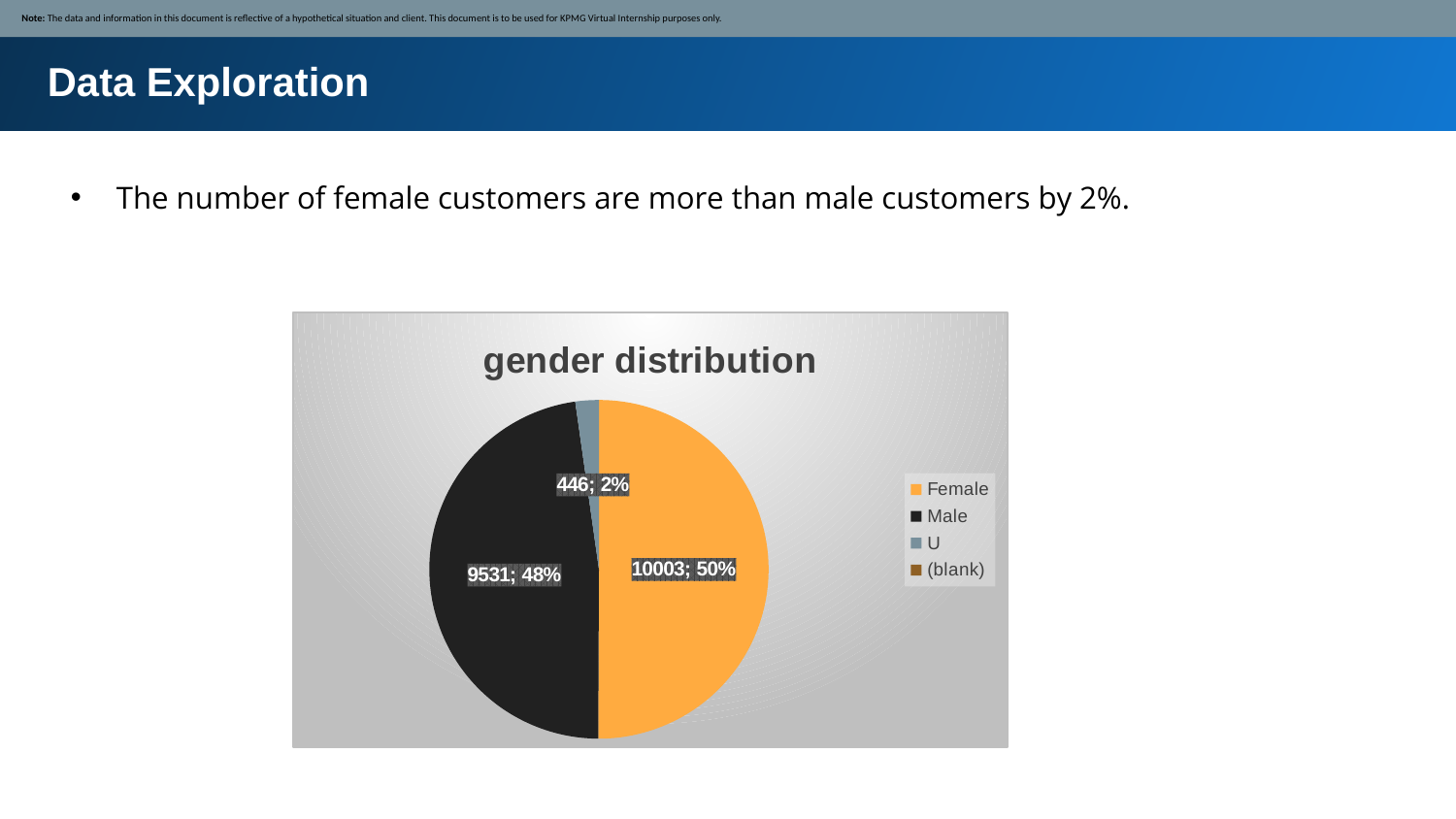

Note: The data and information in this document is reflective of a hypothetical situation and client. This document is to be used for KPMG Virtual Internship purposes only.
Data Exploration
The number of female customers are more than male customers by 2%.

### Chart: gender distribution

| Category | Total |
|---|---|
| Female | 10003.0 |
| Male | 9531.0 |
| U | 446.0 |
| (blank) | None |